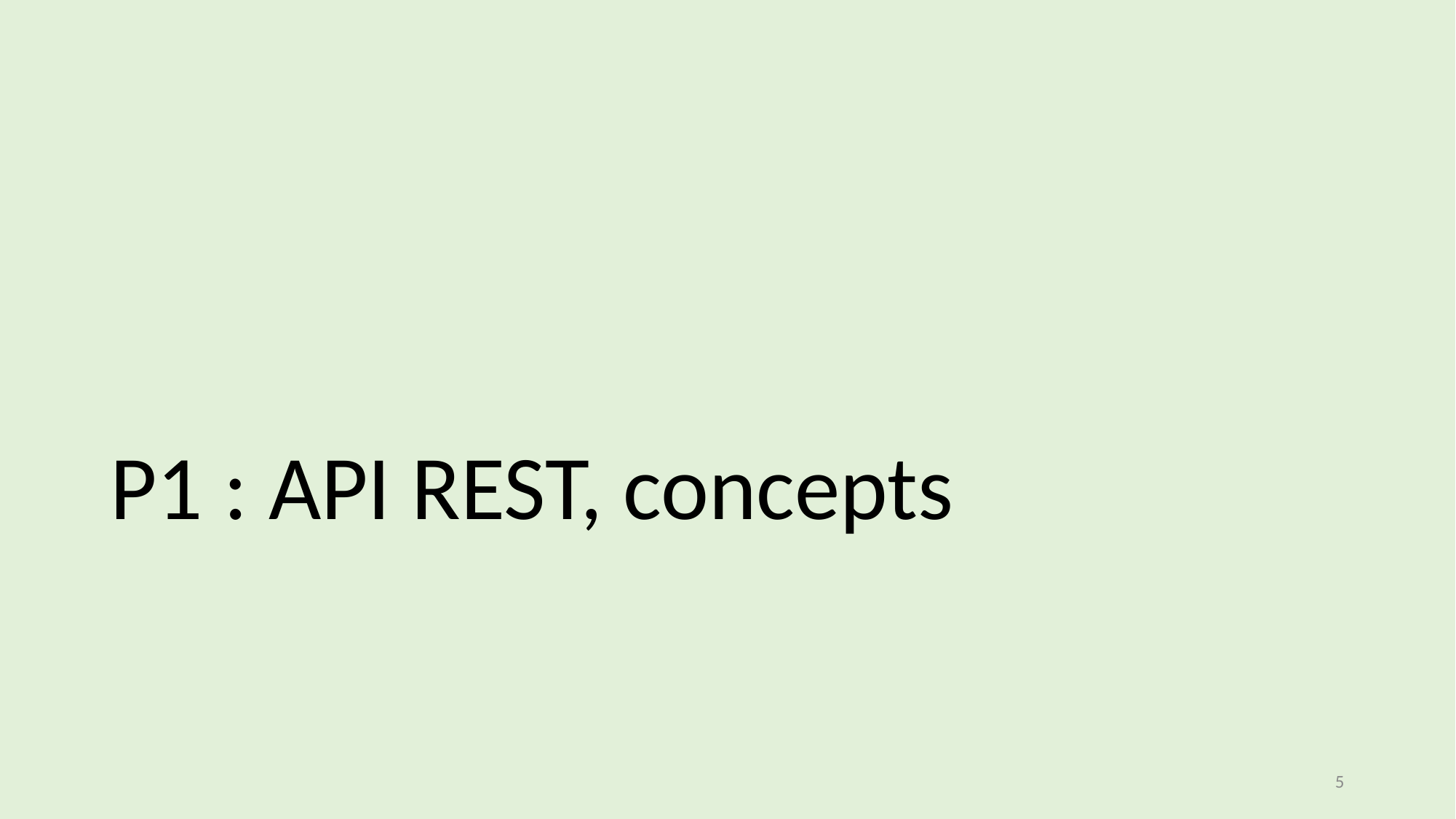

# P1 : API REST, concepts

5